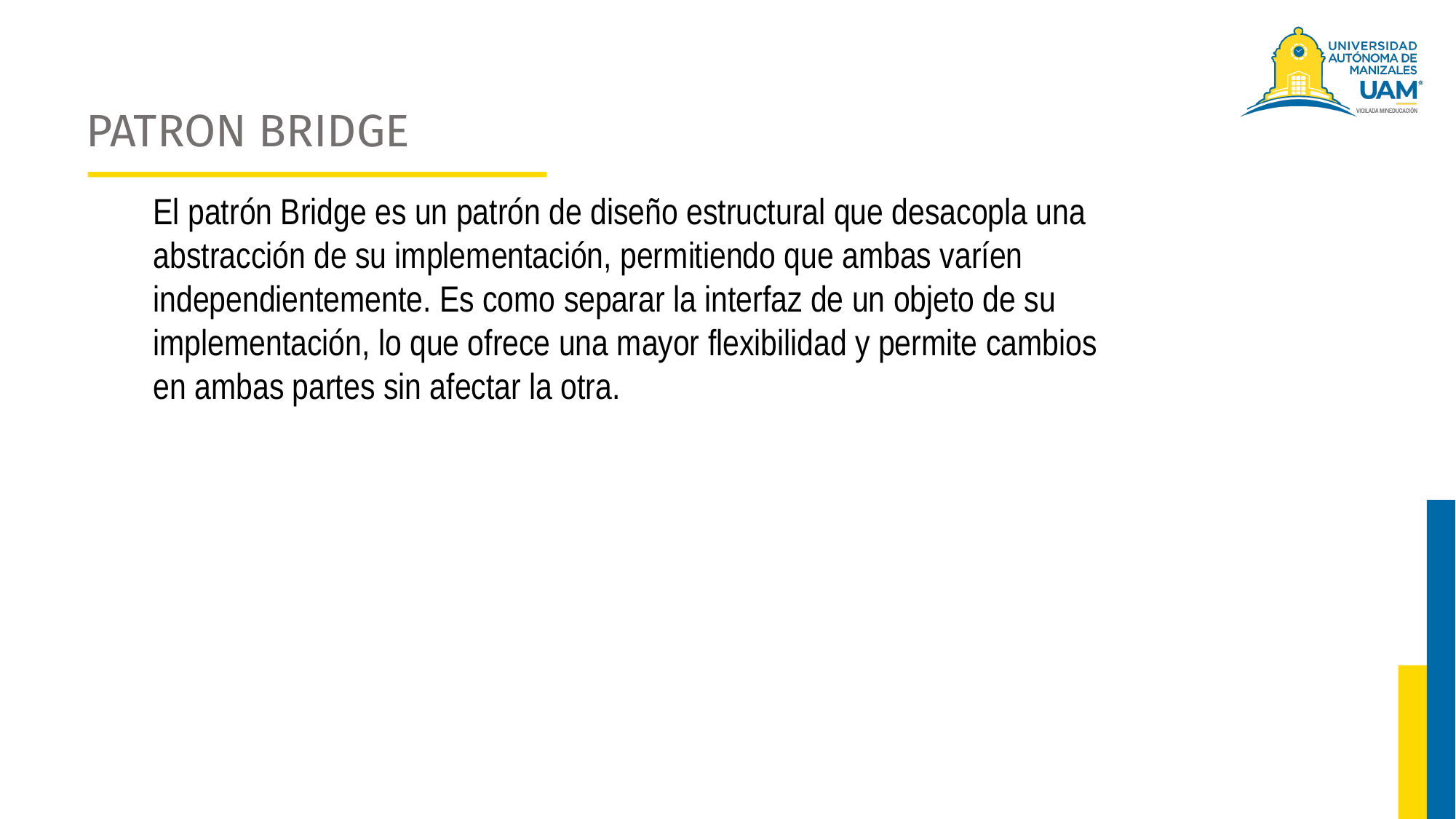

# PATRON BRIDGE

El patrón Bridge es un patrón de diseño estructural que desacopla una abstracción de su implementación, permitiendo que ambas varíen independientemente. Es como separar la interfaz de un objeto de su implementación, lo que ofrece una mayor flexibilidad y permite cambios en ambas partes sin afectar la otra.